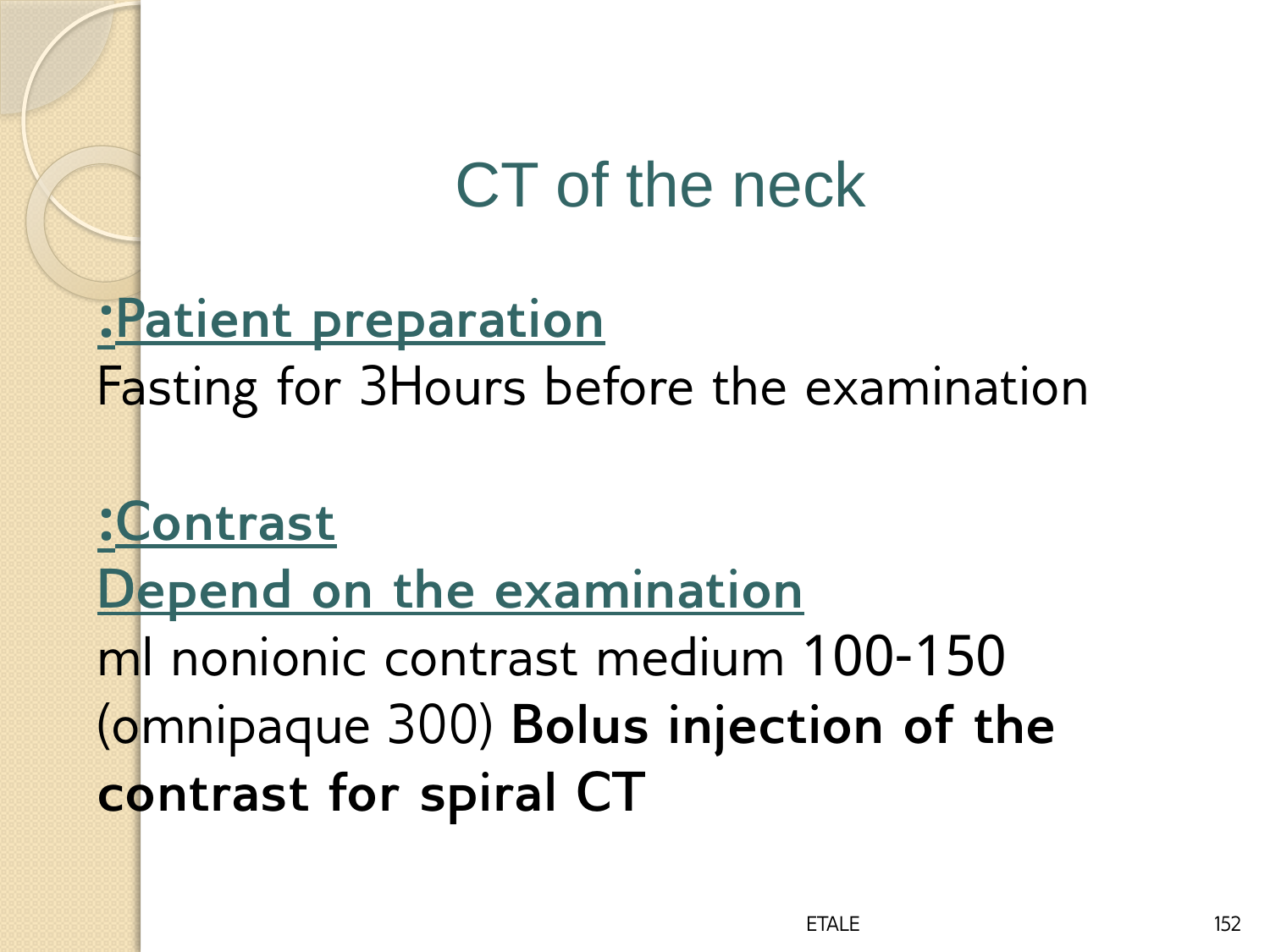

CT of the neck
Patient preparation:
Fasting for 3Hours before the examination

Contrast:
Depend on the examination
100-150 ml nonionic contrast medium (omnipaque 300) Bolus injection of the contrast for spiral CT

ETALE
152